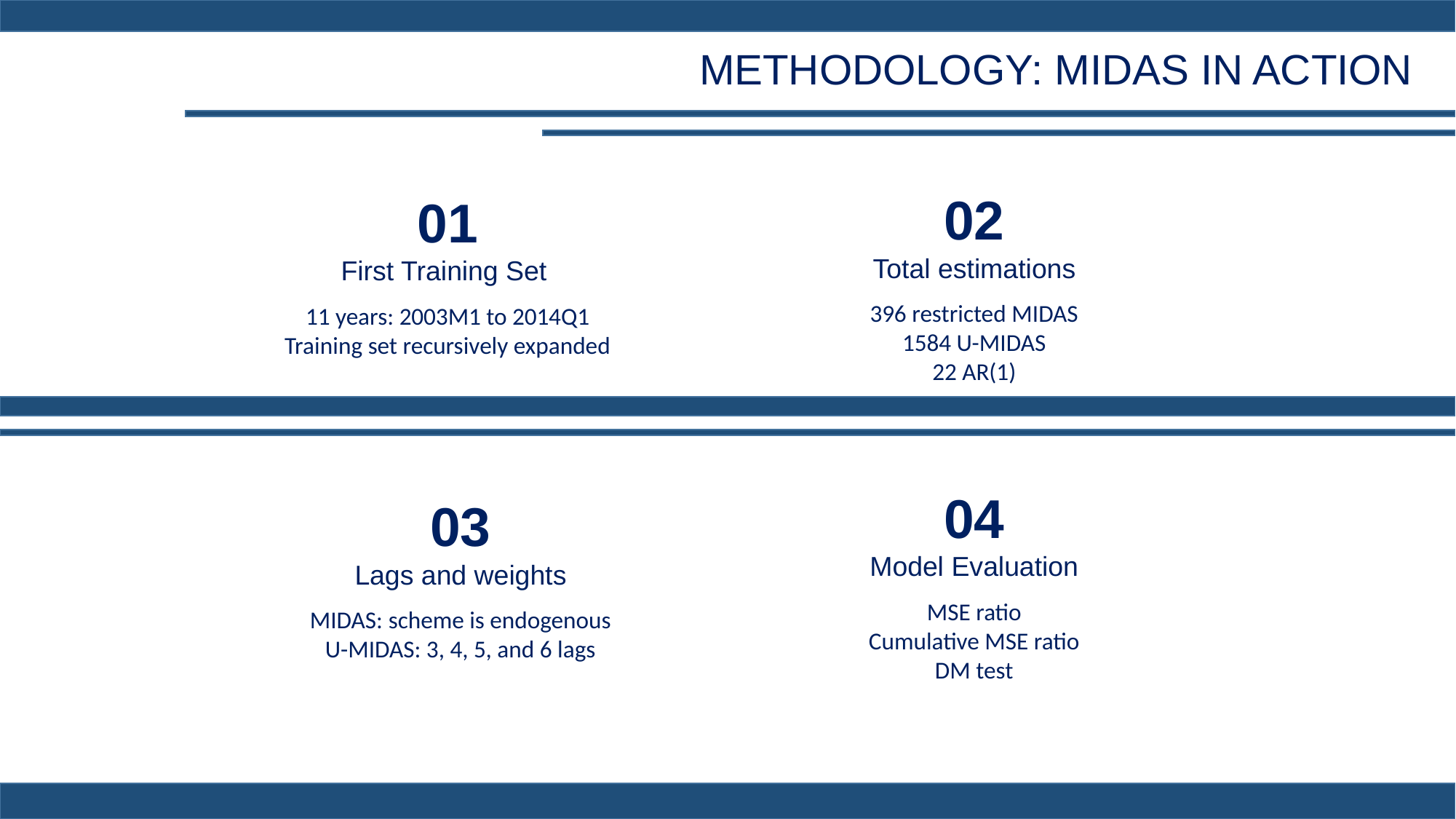

# METHODOLOGY: MIDAS IN ACTION

02
Total estimations

396 restricted MIDAS
1584 U-MIDAS
22 AR(1)

01
First Training Set

11 years: 2003M1 to 2014Q1
Training set recursively expanded

04
Model Evaluation

MSE ratio
Cumulative MSE ratio
DM test

03
Lags and weights

MIDAS: scheme is endogenous
U-MIDAS: 3, 4, 5, and 6 lags